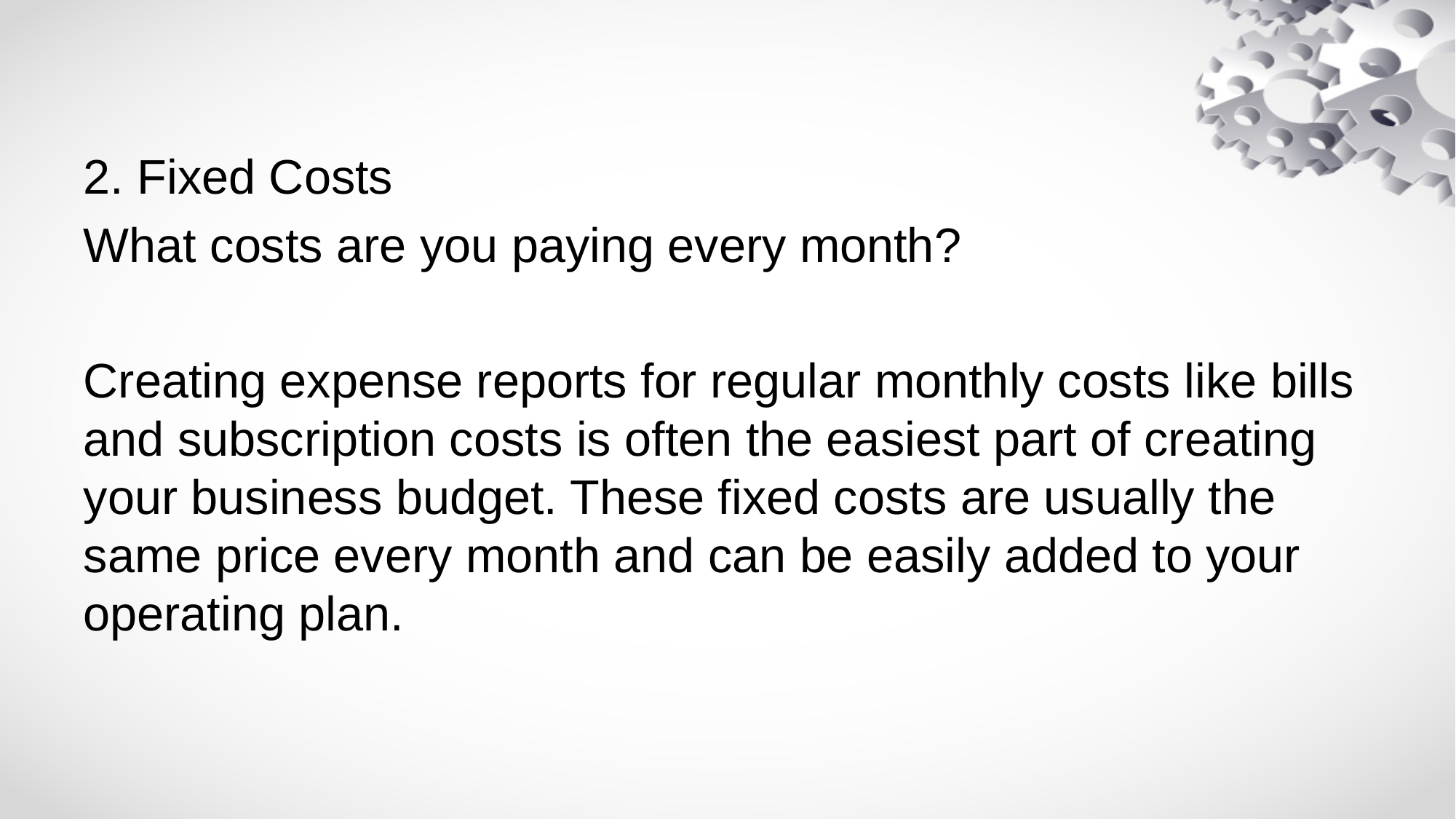

#
2. Fixed Costs
What costs are you paying every month?

Creating expense reports for regular monthly costs like bills and subscription costs is often the easiest part of creating your business budget. These fixed costs are usually the same price every month and can be easily added to your operating plan.